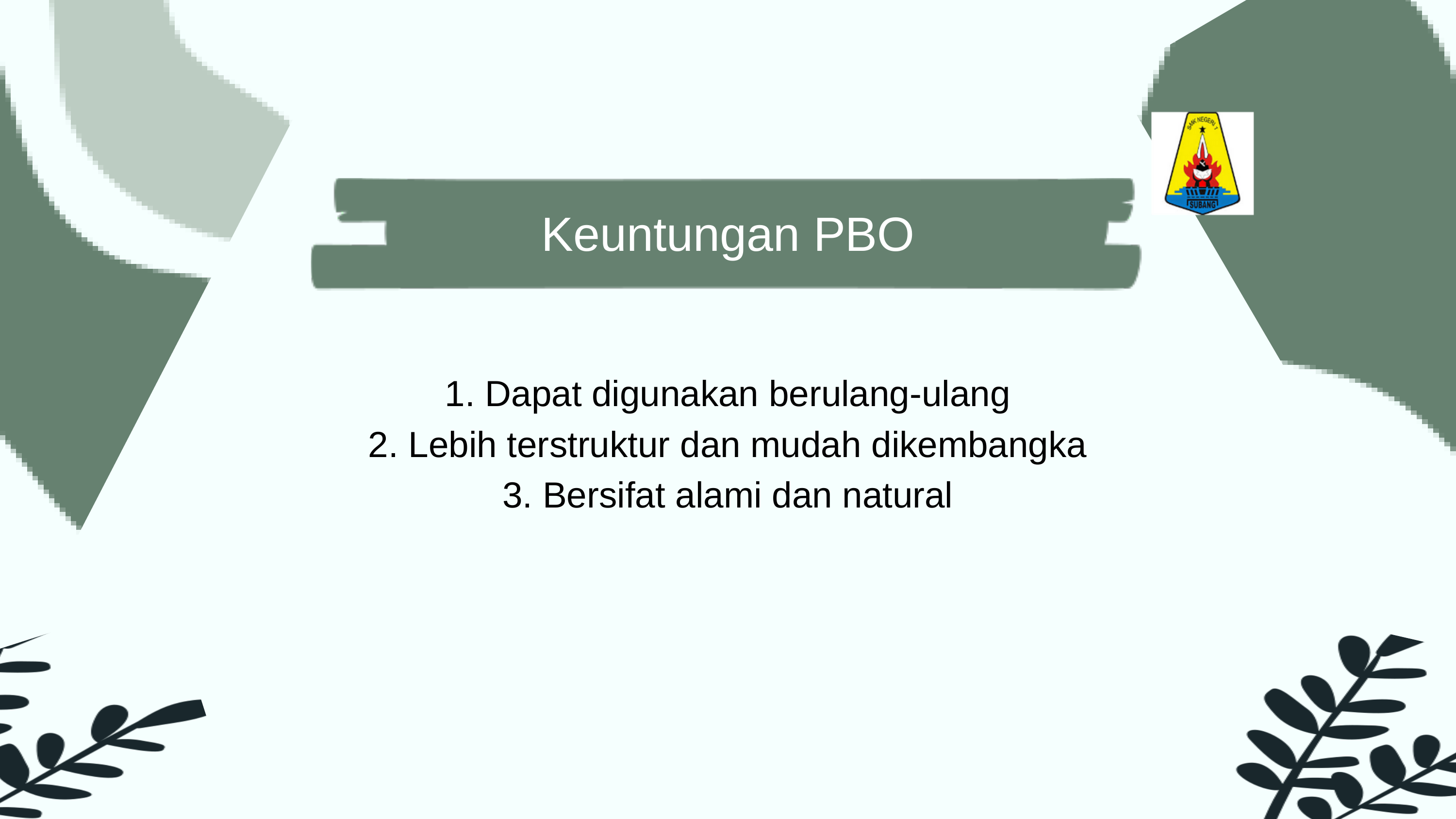

Keuntungan PBO
1. Dapat digunakan berulang-ulang
2. Lebih terstruktur dan mudah dikembangka
3. Bersifat alami dan natural